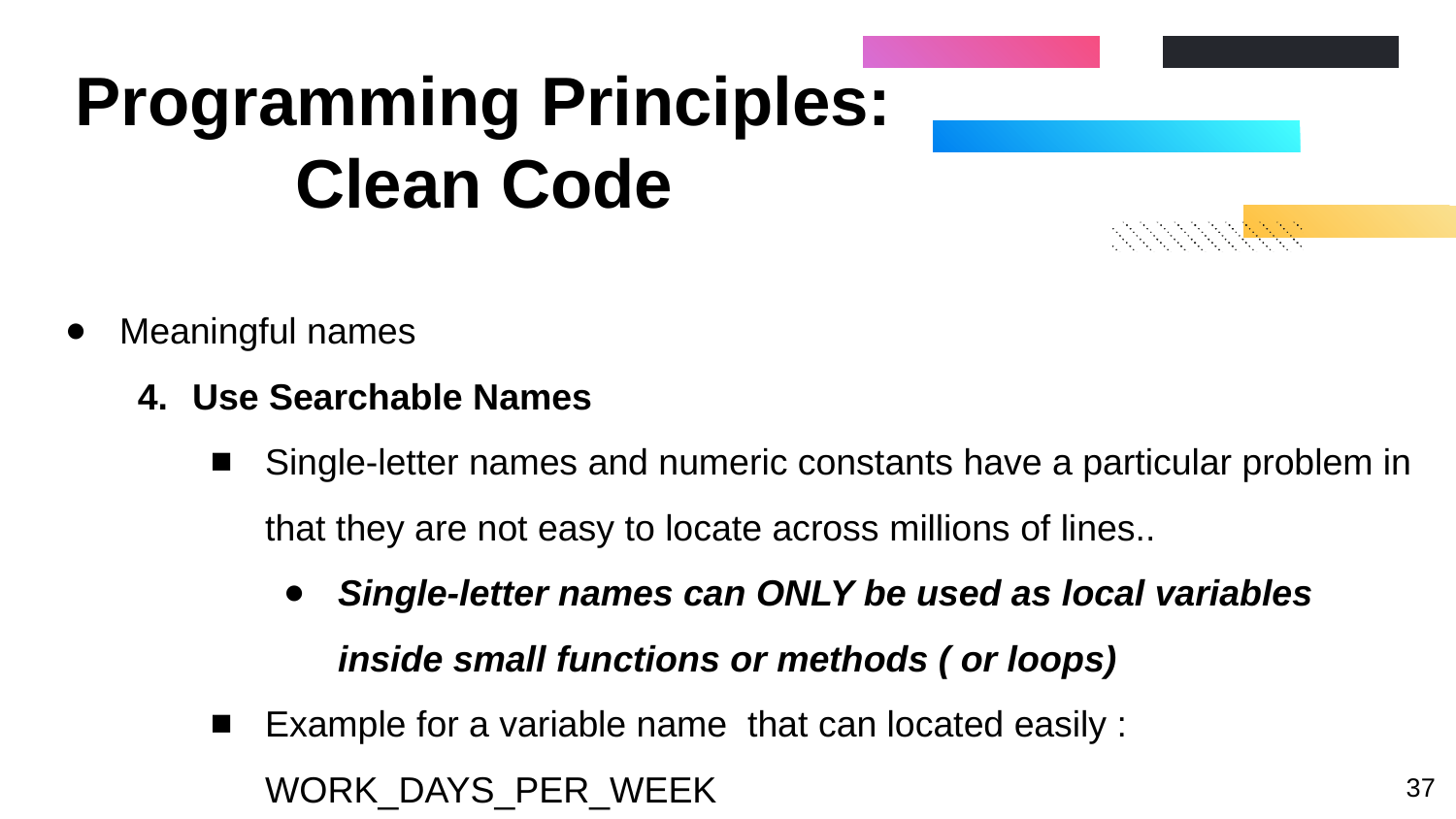

# Programming Principles: Clean Code
Meaningful names
Use Searchable Names
Single-letter names and numeric constants have a particular problem in that they are not easy to locate across millions of lines..
Single-letter names can ONLY be used as local variables inside small functions or methods ( or loops)
Example for a variable name  that can located easily : WORK_DAYS_PER_WEEK
37